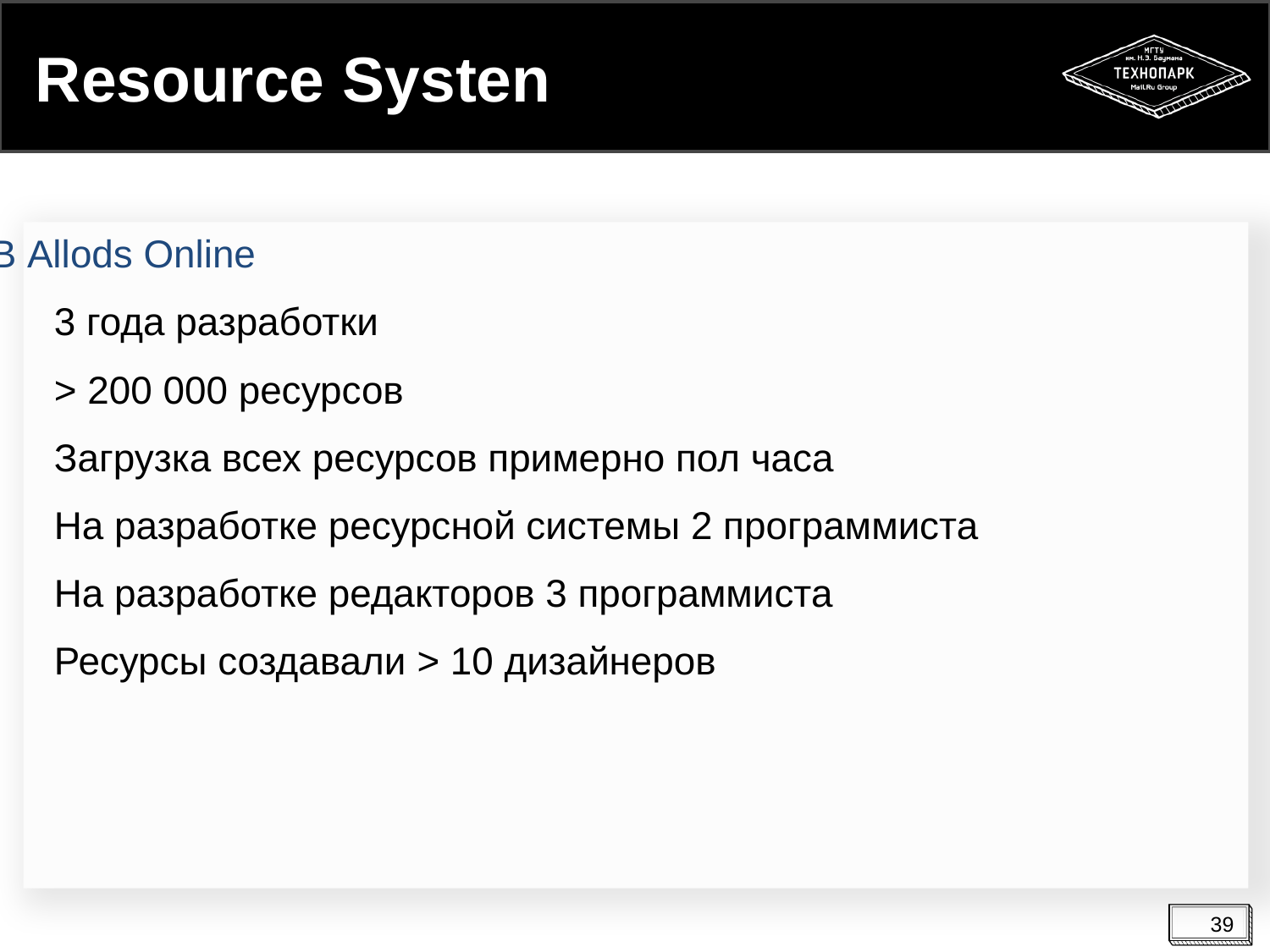

# Resource Systen

В Allods Online
3 года разработки
> 200 000 ресурсов
Загрузка всех ресурсов примерно пол часа
На разработке ресурсной системы 2 программиста
На разработке редакторов 3 программиста
Ресурсы создавали > 10 дизайнеров

39